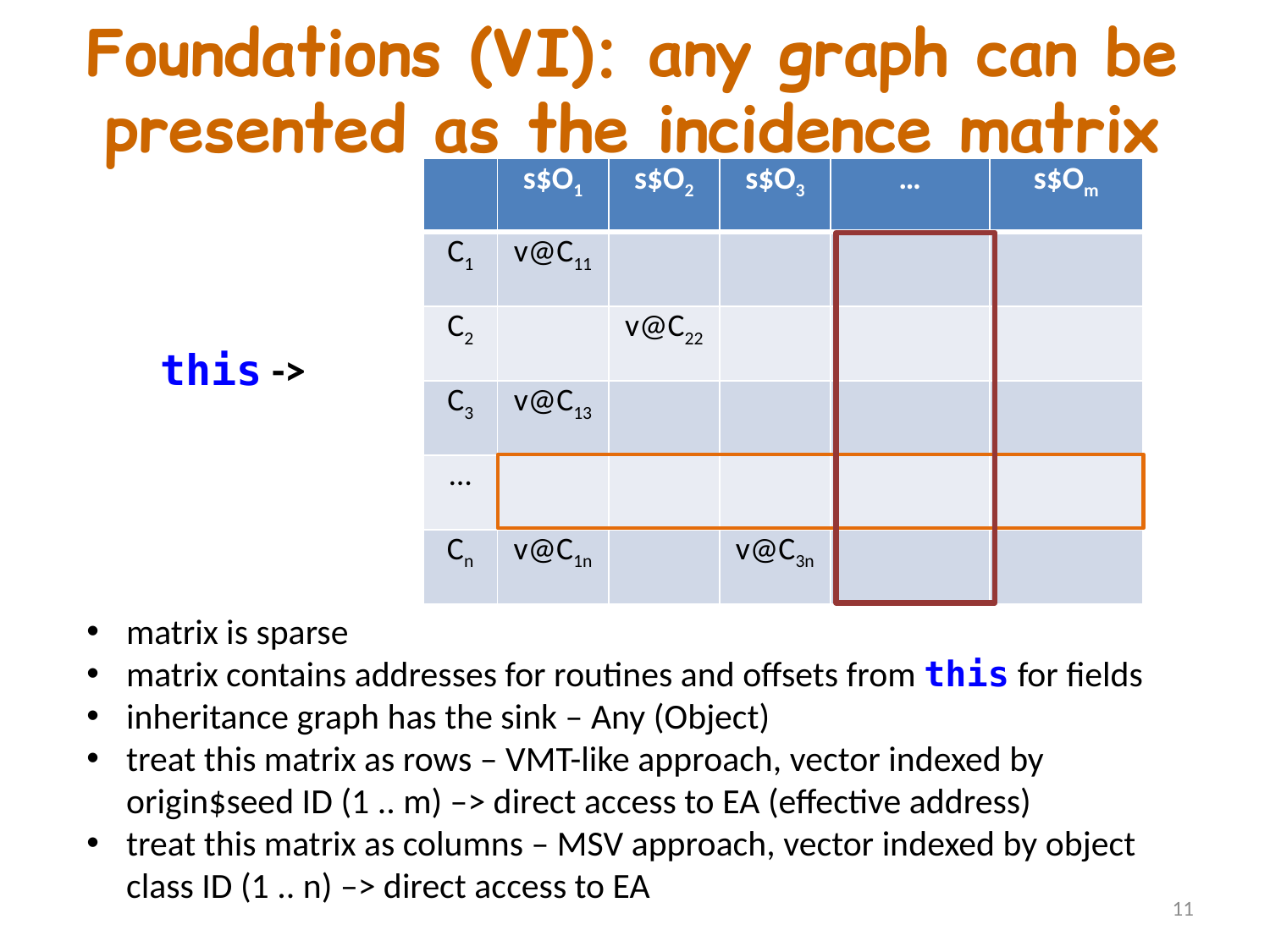

# Foundations (VI): any graph can be presented as the incidence matrix
|  | s$O1 | s$O2 | s$O3 | … | s$Om |
| --- | --- | --- | --- | --- | --- |
| C1 | v@C11 |  |  |  |  |
| C2 |  | v@C22 |  |  |  |
| C3 | v@C13 |  |  |  |  |
| … |  |  |  |  |  |
| Cn | v@C1n |  | v@C3n |  |  |

this ->

matrix is sparse
matrix contains addresses for routines and offsets from this for fields
inheritance graph has the sink – Any (Object)
treat this matrix as rows – VMT-like approach, vector indexed by origin$seed ID (1 .. m) –> direct access to EA (effective address)
treat this matrix as columns – MSV approach, vector indexed by object class ID (1 .. n) –> direct access to EA

11